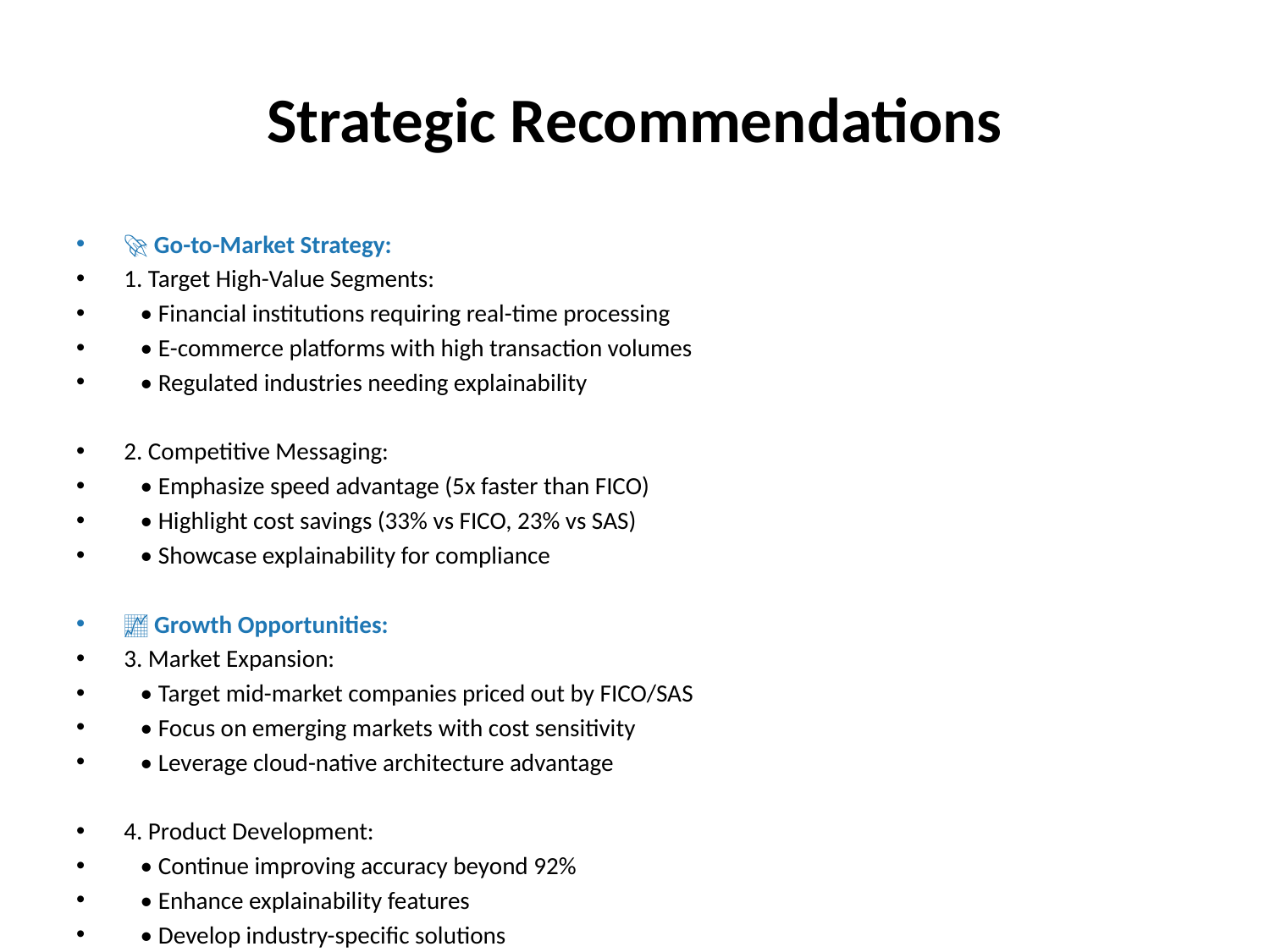

# Strategic Recommendations
🚀 Go-to-Market Strategy:
1. Target High-Value Segments:
   • Financial institutions requiring real-time processing
   • E-commerce platforms with high transaction volumes
   • Regulated industries needing explainability

2. Competitive Messaging:
   • Emphasize speed advantage (5x faster than FICO)
   • Highlight cost savings (33% vs FICO, 23% vs SAS)
   • Showcase explainability for compliance

📈 Growth Opportunities:
3. Market Expansion:
   • Target mid-market companies priced out by FICO/SAS
   • Focus on emerging markets with cost sensitivity
   • Leverage cloud-native architecture advantage

4. Product Development:
   • Continue improving accuracy beyond 92%
   • Enhance explainability features
   • Develop industry-specific solutions

🎯 Key Recommendation:
Position ADA as the 'Next-Generation Fraud Detection Platform' with superior performance across all metrics, modern cloud-native architecture, lower TCO, and better regulatory compliance.